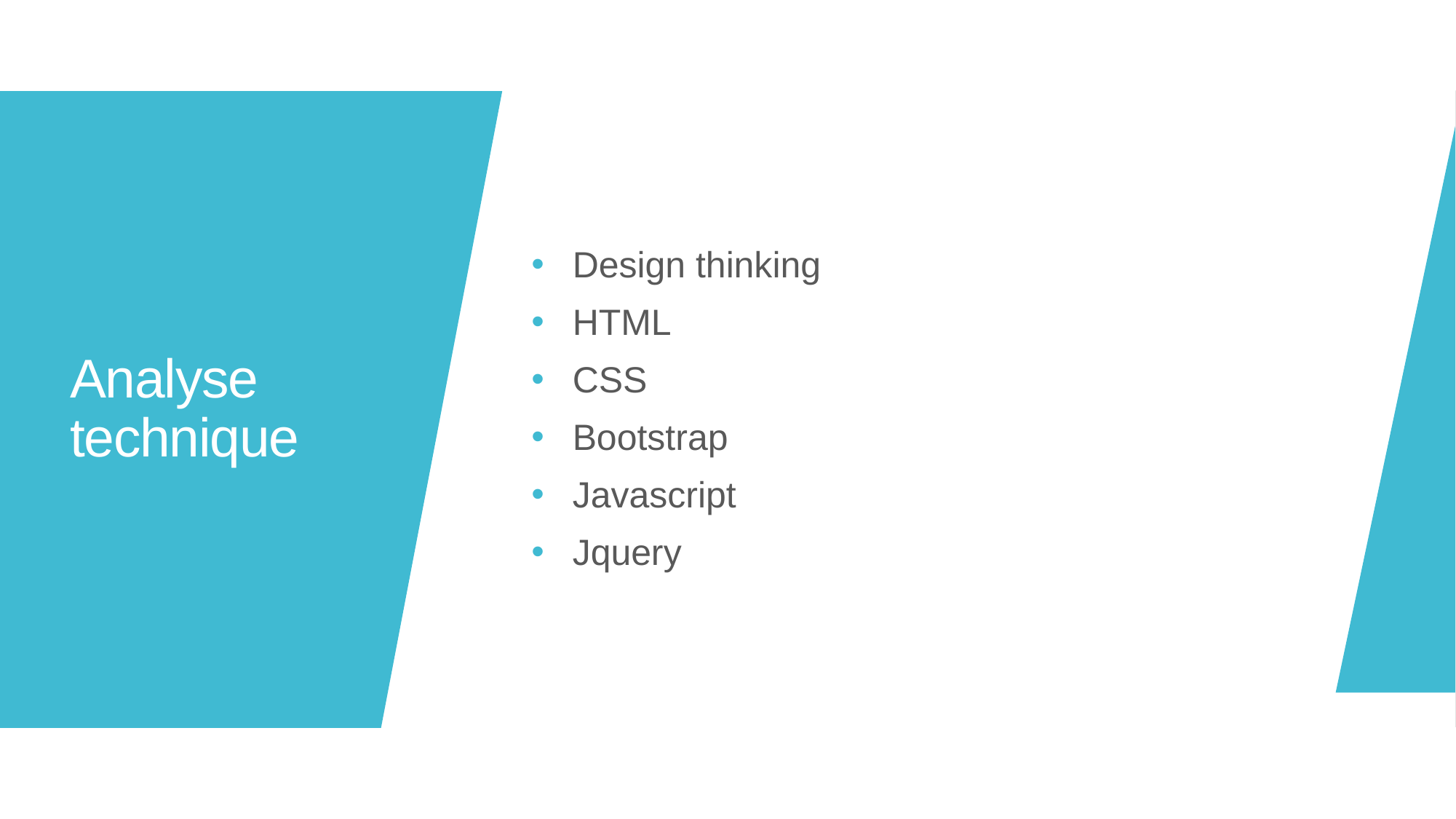

Design thinking
HTML
CSS
Bootstrap
Javascript
Jquery
# Analyse technique